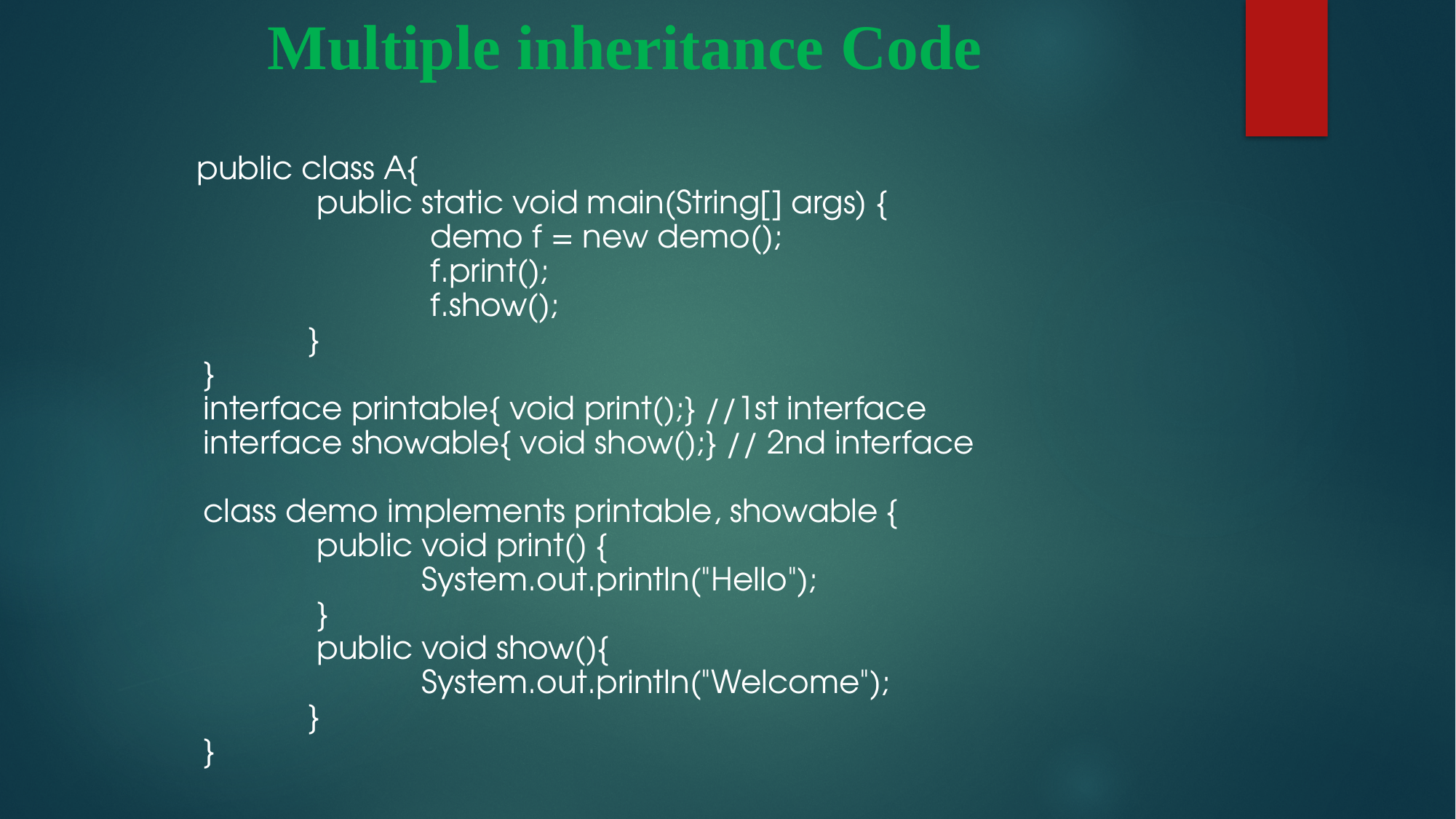

# Multiple inheritance Code

                  public class A{
                               public static void main(String[] args) {
                                            demo f = new demo();
                                            f.print();
                                            f.show();
                              }
                  }
                  interface printable{ void print();} //1st interface
                  interface showable{ void show();} // 2nd interface

                  class demo implements printable, showable {
                               public void print() {
                                           System.out.println("Hello");
                               }
                               public void show(){
                                           System.out.println("Welcome");
                              }
                  }